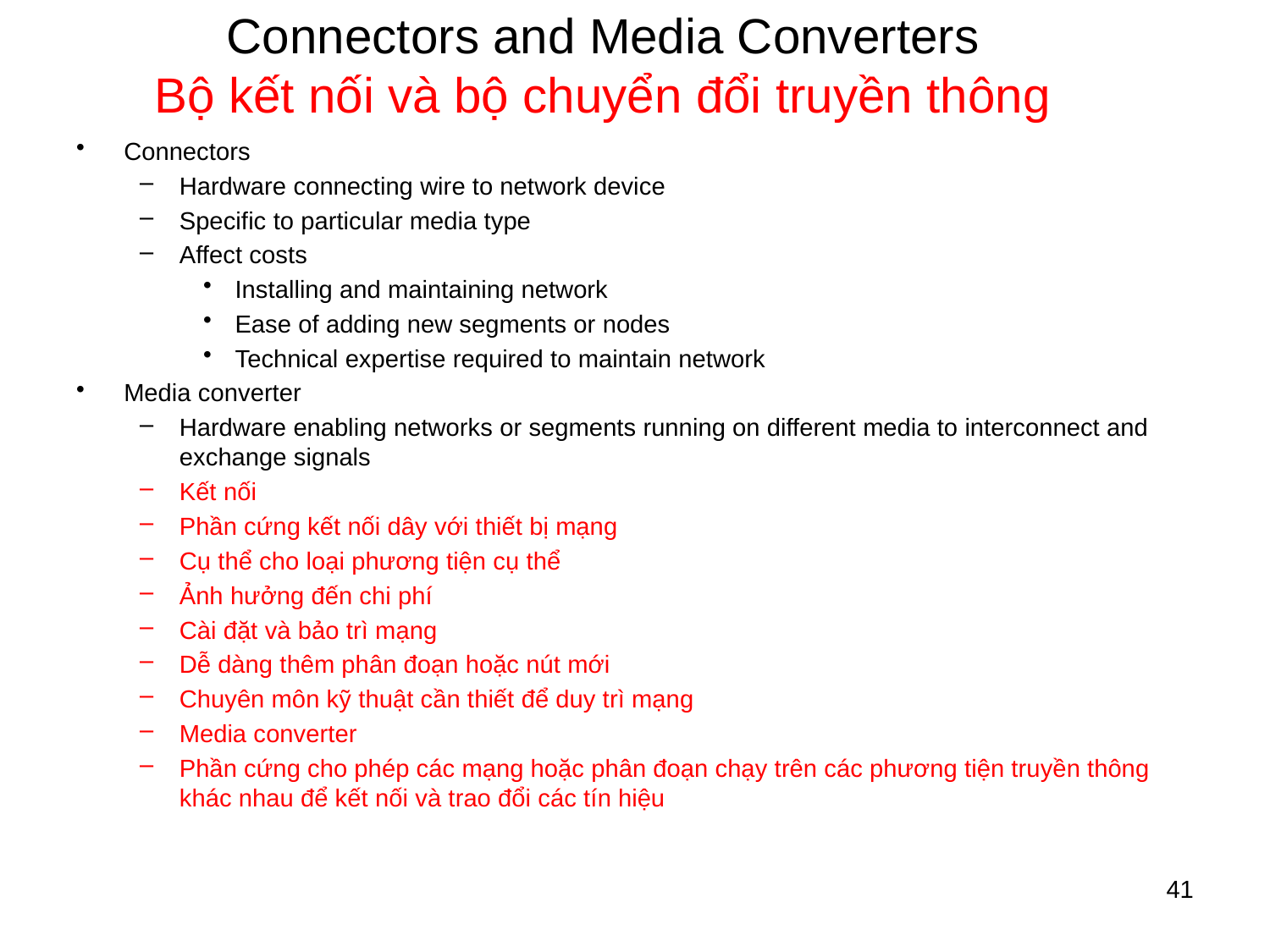

# Connectors and Media Converters Bộ kết nối và bộ chuyển đổi truyền thông
Connectors
Hardware connecting wire to network device
Specific to particular media type
Affect costs
Installing and maintaining network
Ease of adding new segments or nodes
Technical expertise required to maintain network
Media converter
Hardware enabling networks or segments running on different media to interconnect and exchange signals
Kết nối
Phần cứng kết nối dây với thiết bị mạng
Cụ thể cho loại phương tiện cụ thể
Ảnh hưởng đến chi phí
Cài đặt và bảo trì mạng
Dễ dàng thêm phân đoạn hoặc nút mới
Chuyên môn kỹ thuật cần thiết để duy trì mạng
Media converter
Phần cứng cho phép các mạng hoặc phân đoạn chạy trên các phương tiện truyền thông khác nhau để kết nối và trao đổi các tín hiệu
41